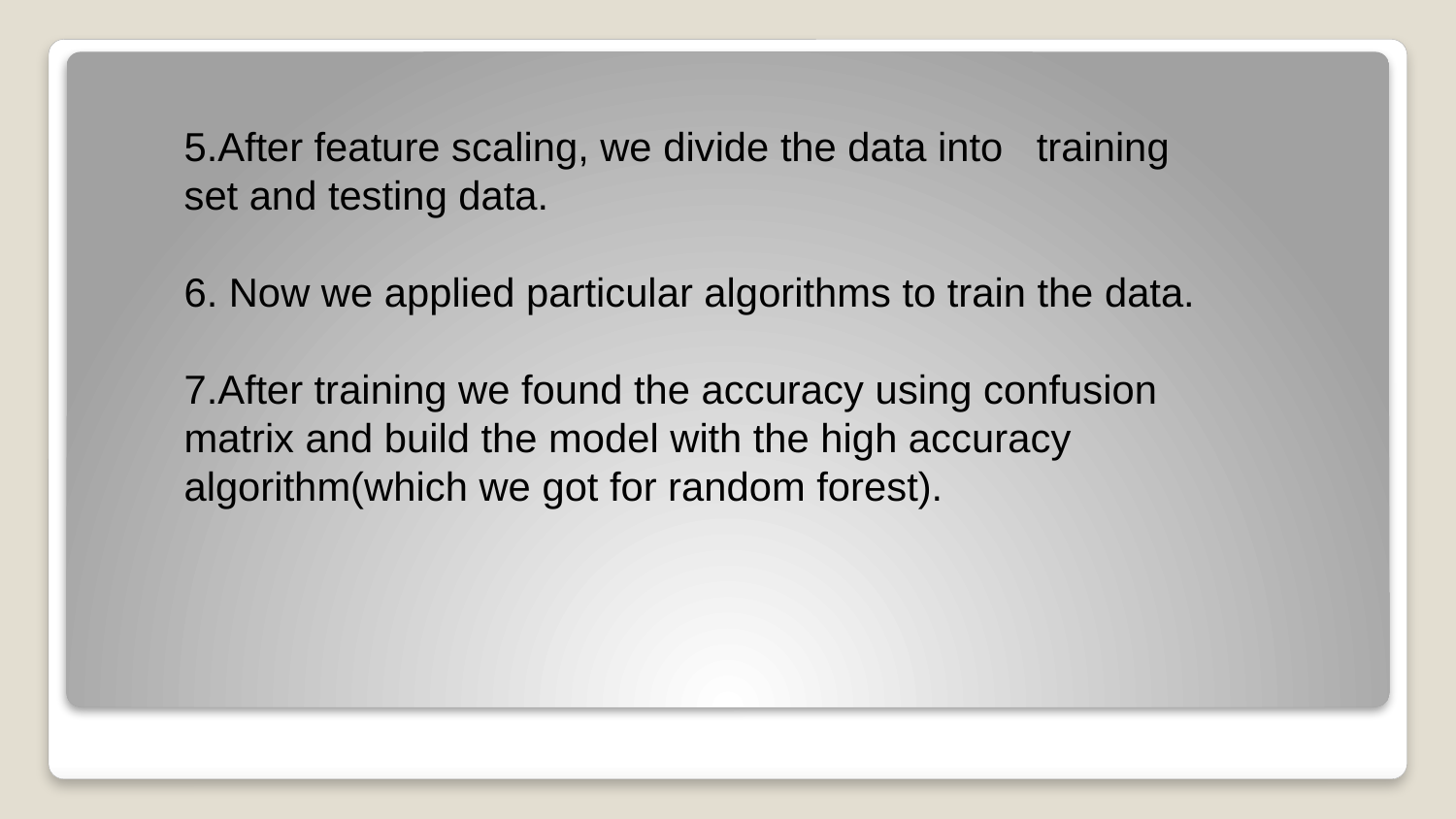

5.After feature scaling, we divide the data into   training set and testing data.

6. Now we applied particular algorithms to train the data.

7.After training we found the accuracy using confusion matrix and build the model with the high accuracy
algorithm(which we got for random forest).